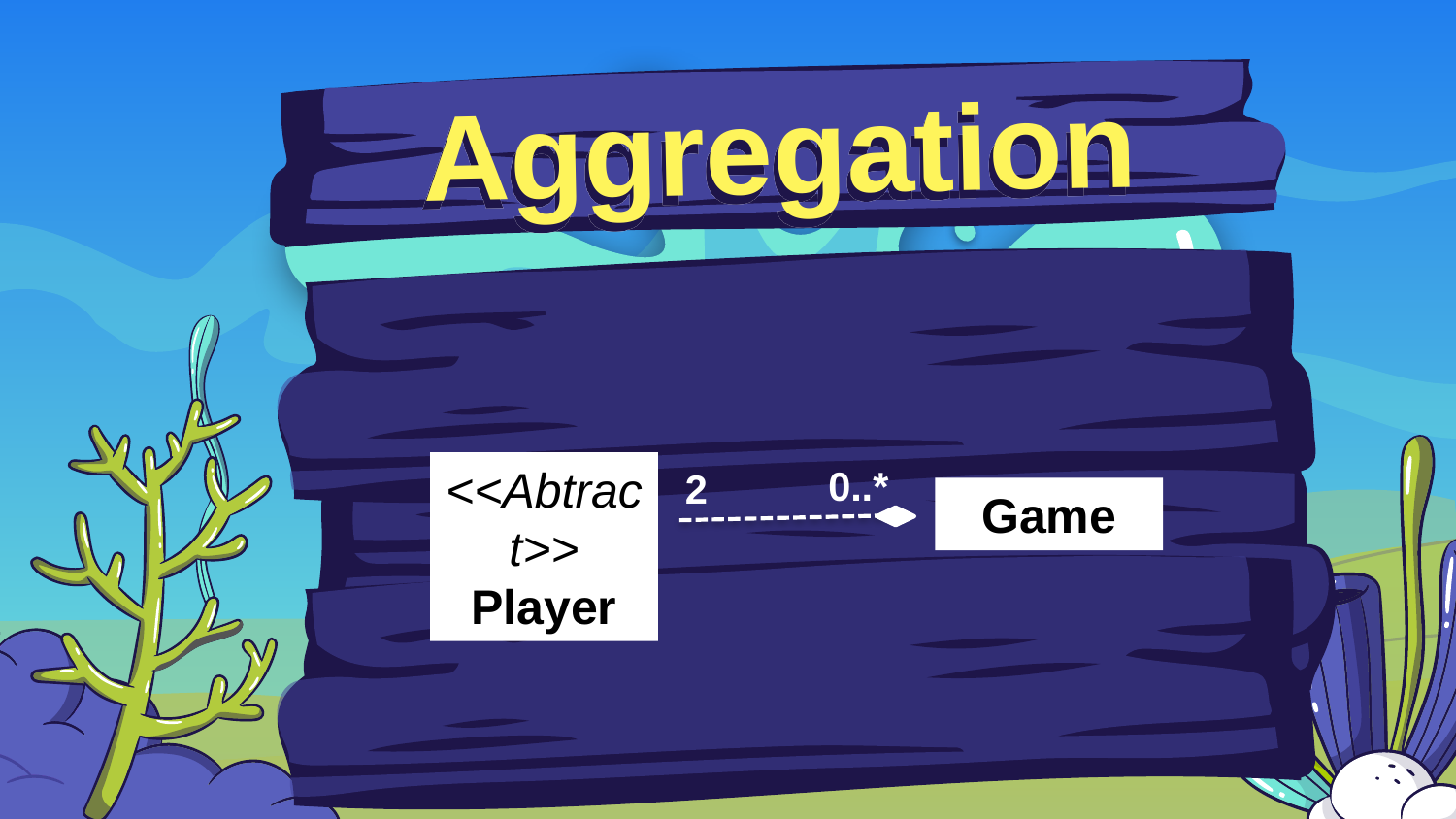

# Aggregation

0..*
2

<<Abtract>>
Player
Game